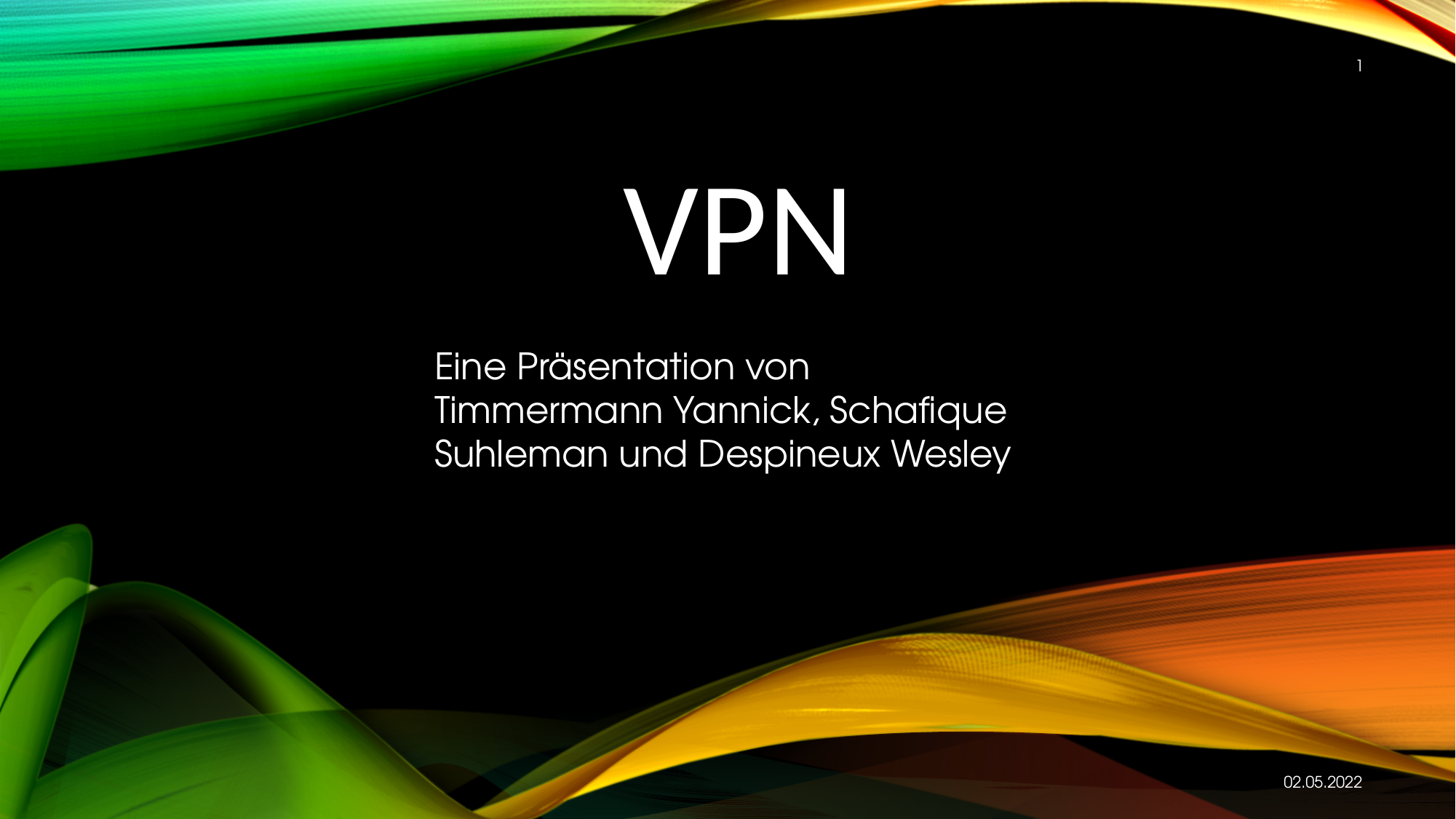

1
# VPN
Eine Präsentation von Timmermann Yannick, Schafique Suhleman und Despineux Wesley
02.05.2022